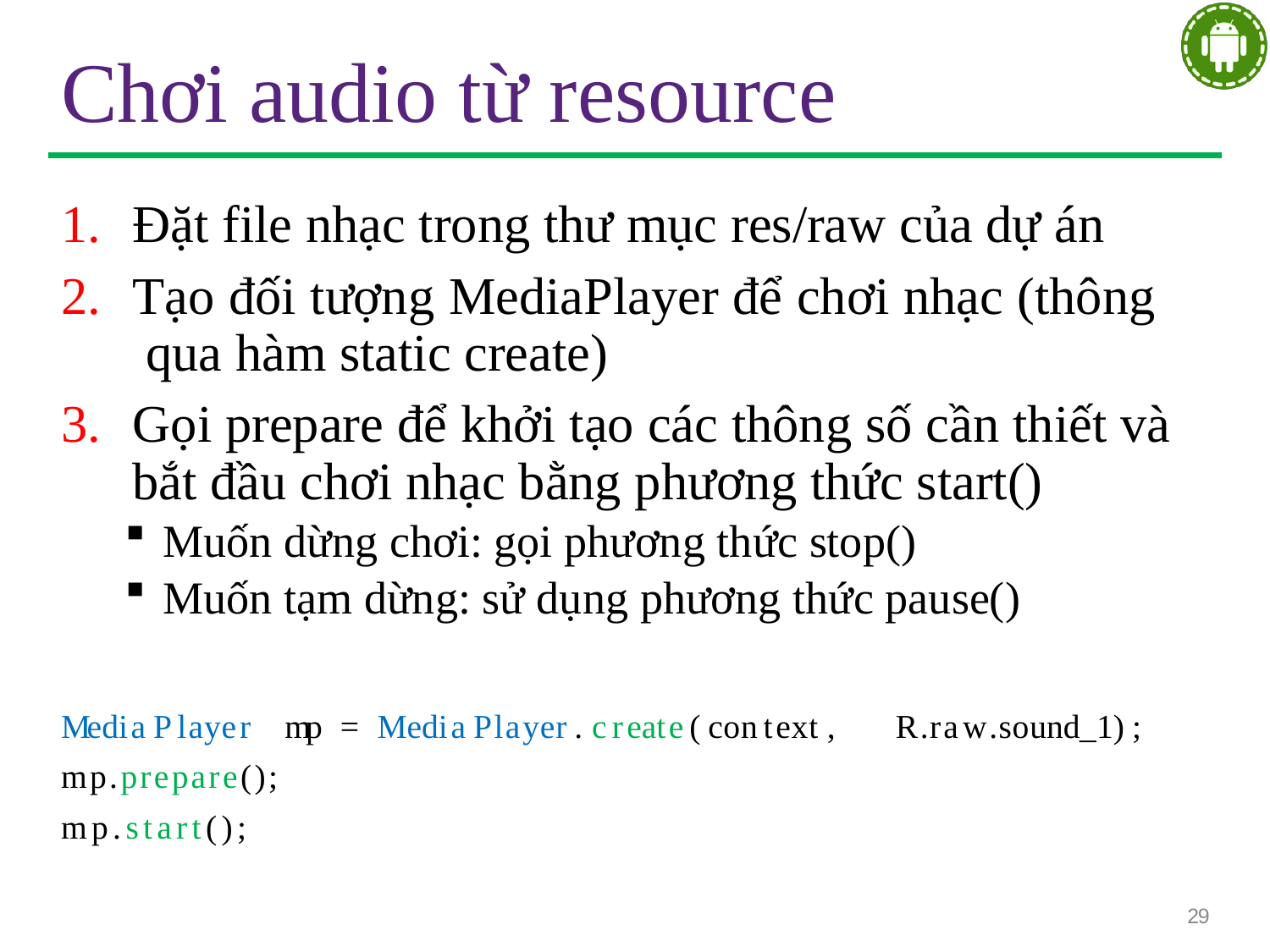

# Chơi audio từ resource
Đặt file nhạc trong thư mục res/raw của dự án
Tạo đối tượng MediaPlayer để chơi nhạc (thông  qua hàm static create)
Gọi prepare để khởi tạo các thông số cần thiết và  bắt đầu chơi nhạc bằng phương thức start()
Muốn dừng chơi: gọi phương thức stop()
Muốn tạm dừng: sử dụng phương thức pause()
MediaPlayer	mp	=	MediaPlayer.create(context,	R.raw.sound_1);  mp.prepare();
mp.start();
29